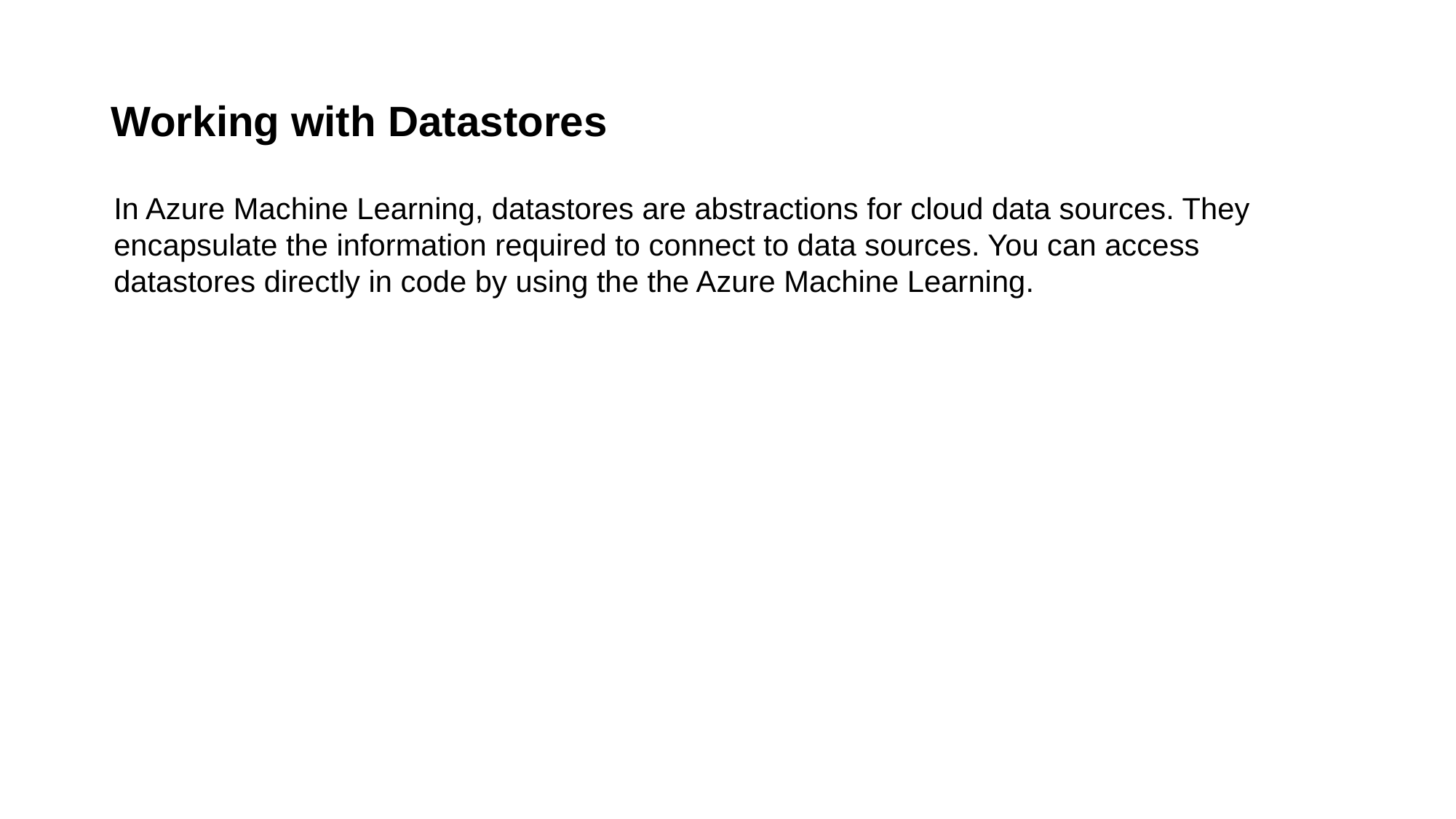

# Working with Datastores
In Azure Machine Learning, datastores are abstractions for cloud data sources. They encapsulate the information required to connect to data sources. You can access datastores directly in code by using the the Azure Machine Learning.